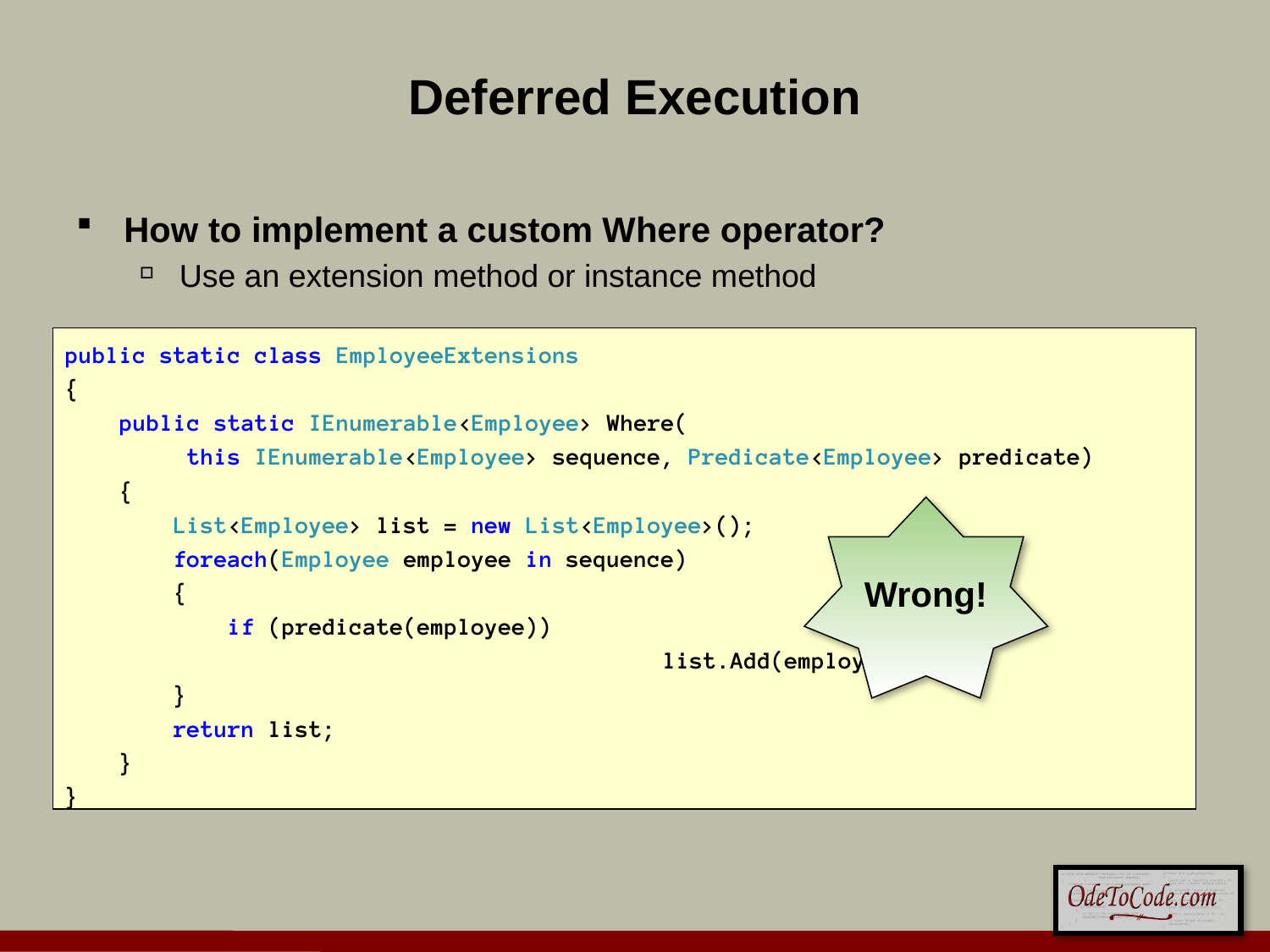

# Deferred Execution
How to implement a custom Where operator?
Use an extension method or instance method
public static class EmployeeExtensions
{
    public static IEnumerable<Employee> Where(
         this IEnumerable<Employee> sequence, Predicate<Employee> predicate)
    {
        List<Employee> list = new List<Employee>();
        foreach(Employee employee in sequence)
        {
            if (predicate(employee))
			                list.Add(employee);
        }
        return list;
    }
}

Wrong!